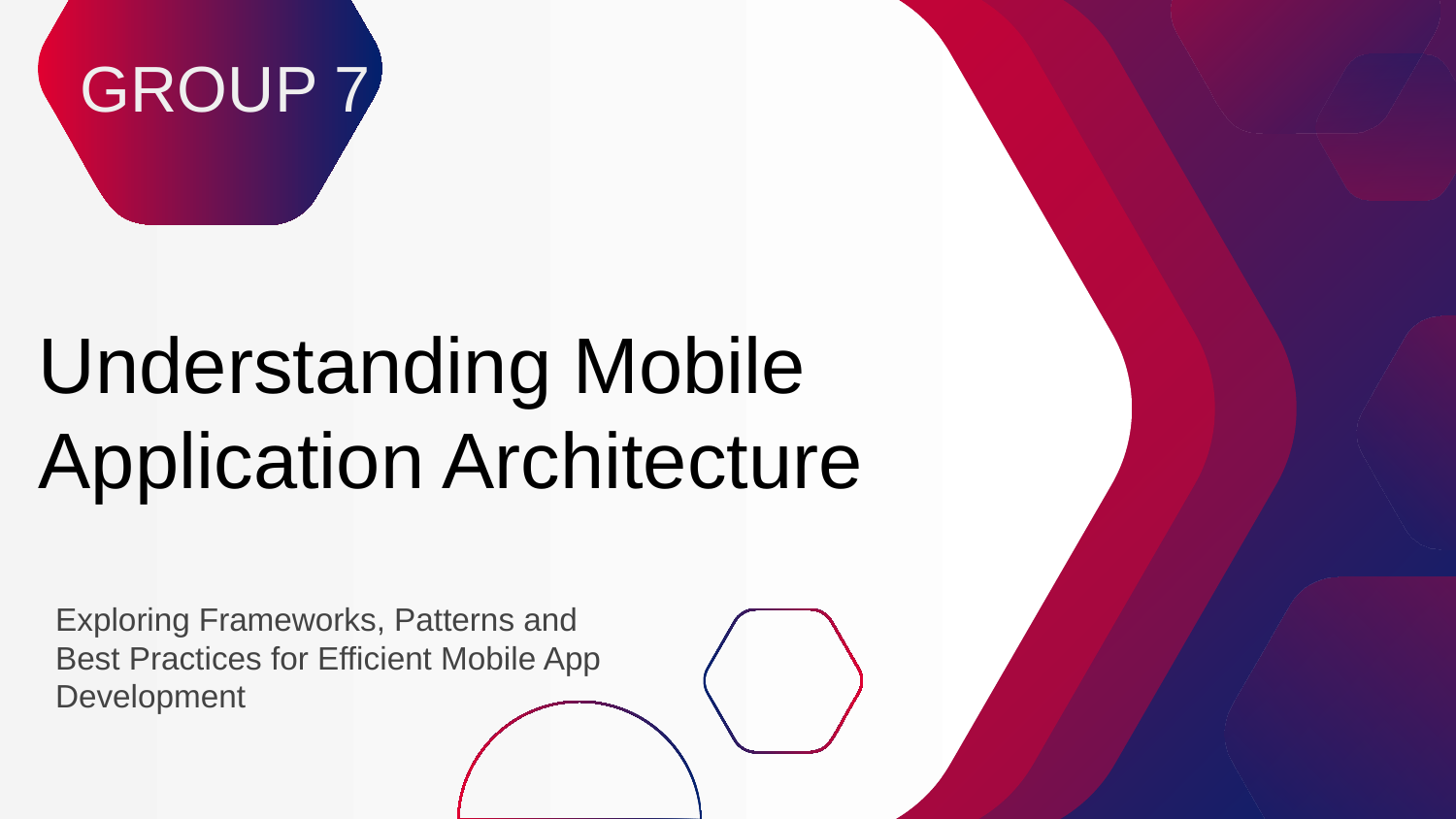

GROUP 7
# Understanding Mobile Application Architecture
Exploring Frameworks, Patterns and Best Practices for Efficient Mobile App Development